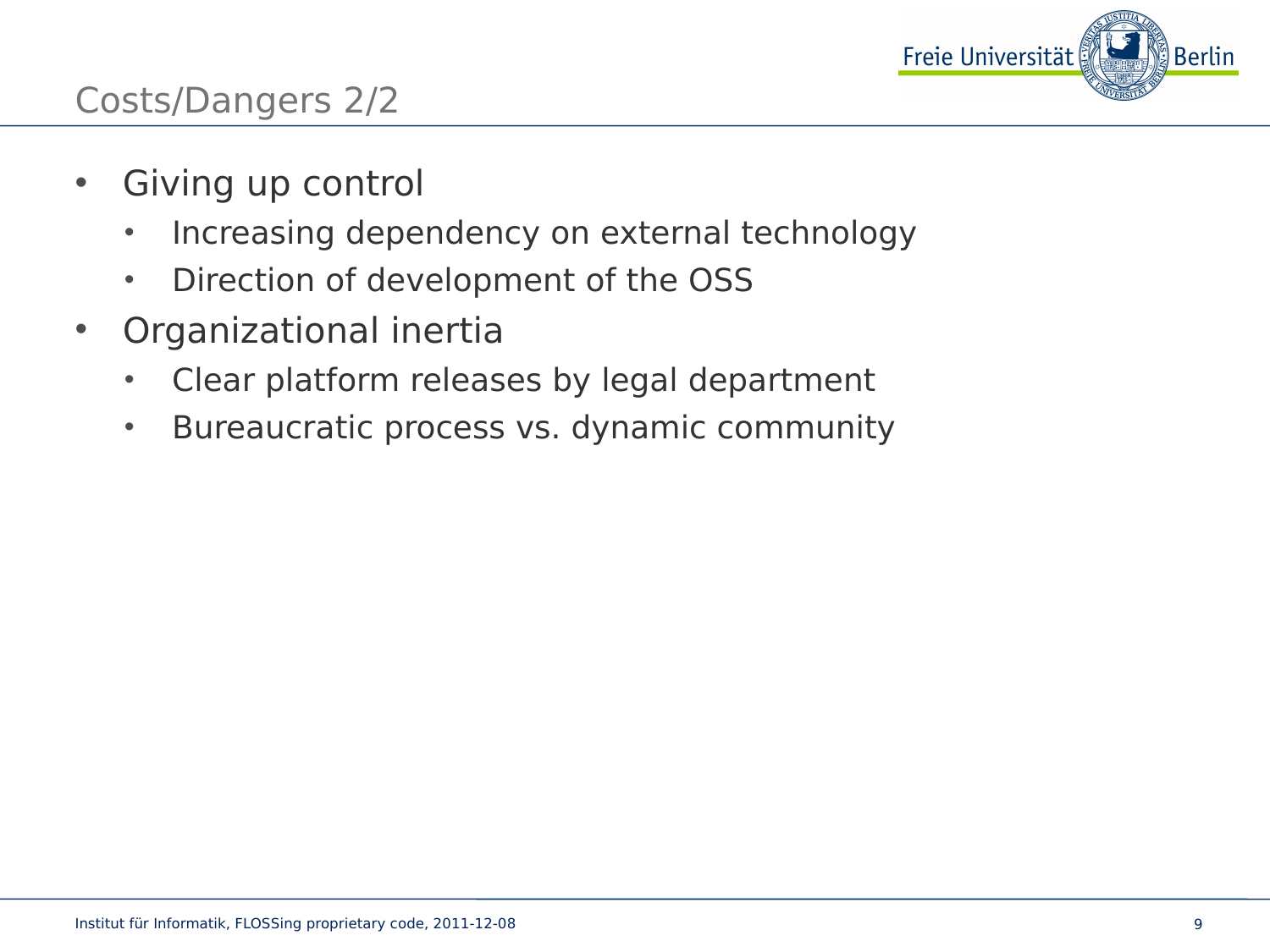

# Costs/Dangers 2/2
Giving up control
Increasing dependency on external technology
Direction of development of the OSS
Organizational inertia
Clear platform releases by legal department
Bureaucratic process vs. dynamic community

Institut für Informatik, FLOSSing proprietary code, 2011-12-08